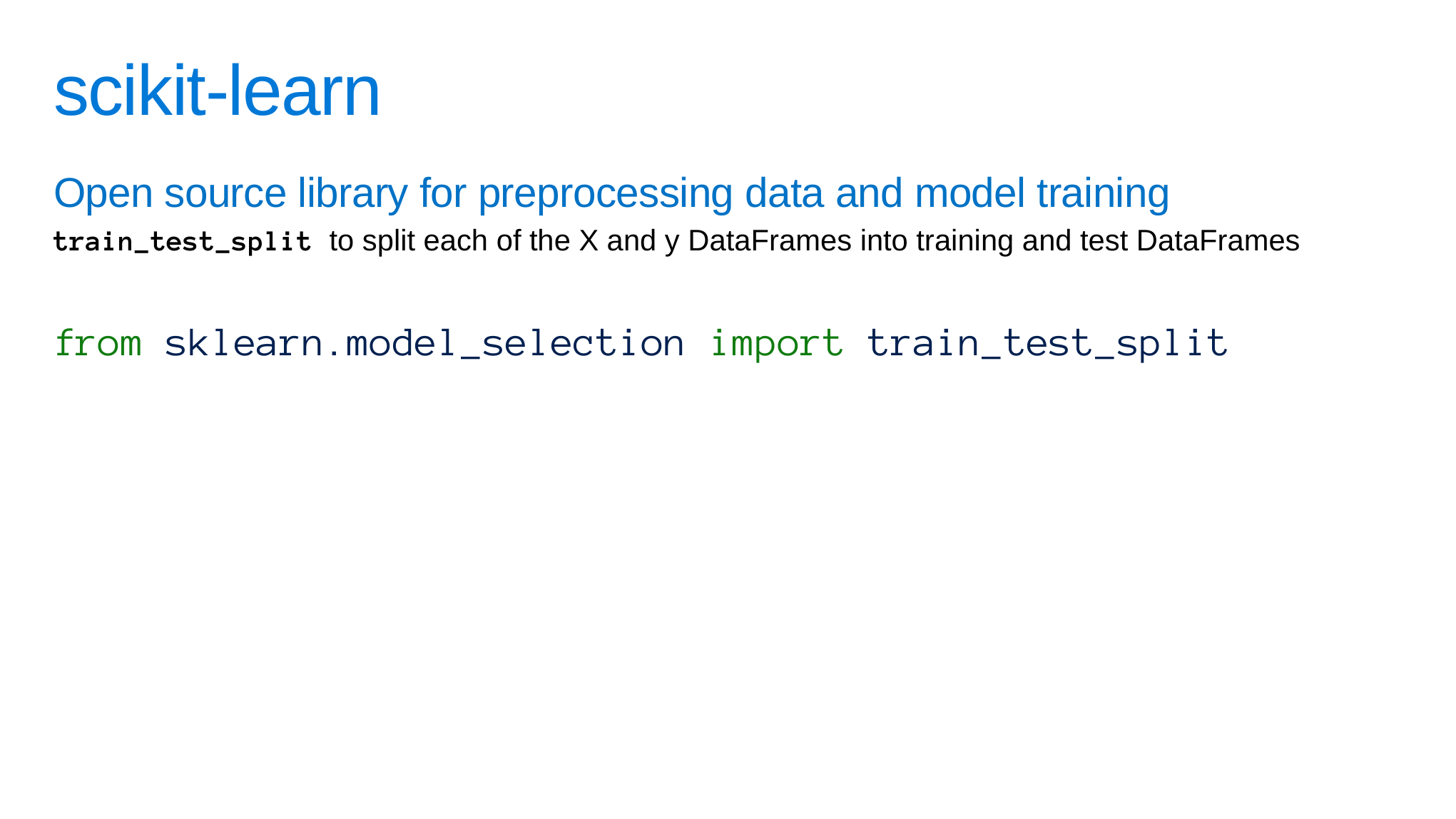

# scikit-learn
Open source library for preprocessing data and model training
train_test_split to split each of the X and y DataFrames into training and test DataFrames

from sklearn.model_selection import train_test_split